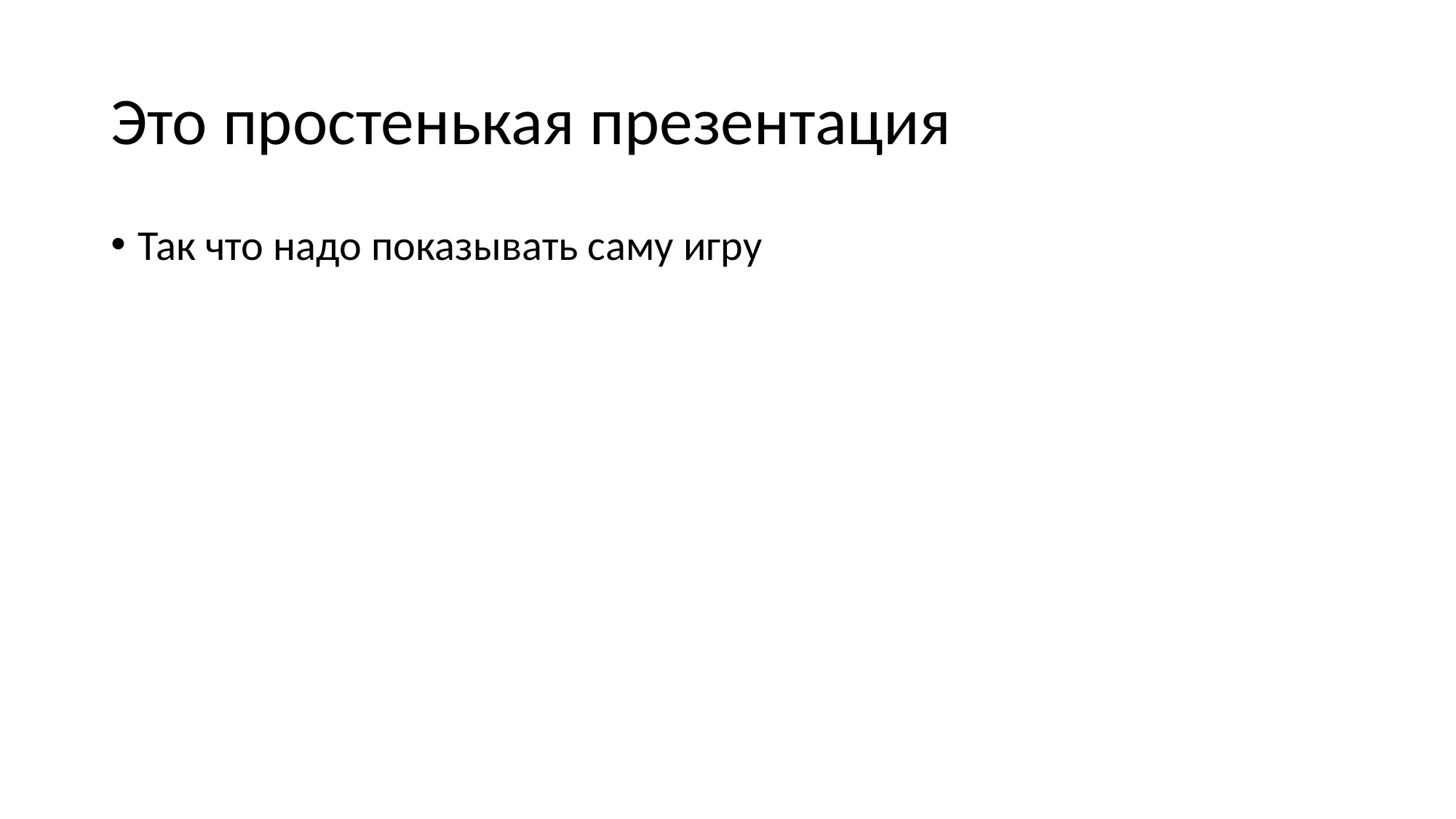

# Это простенькая презентация
Так что надо показывать саму игру